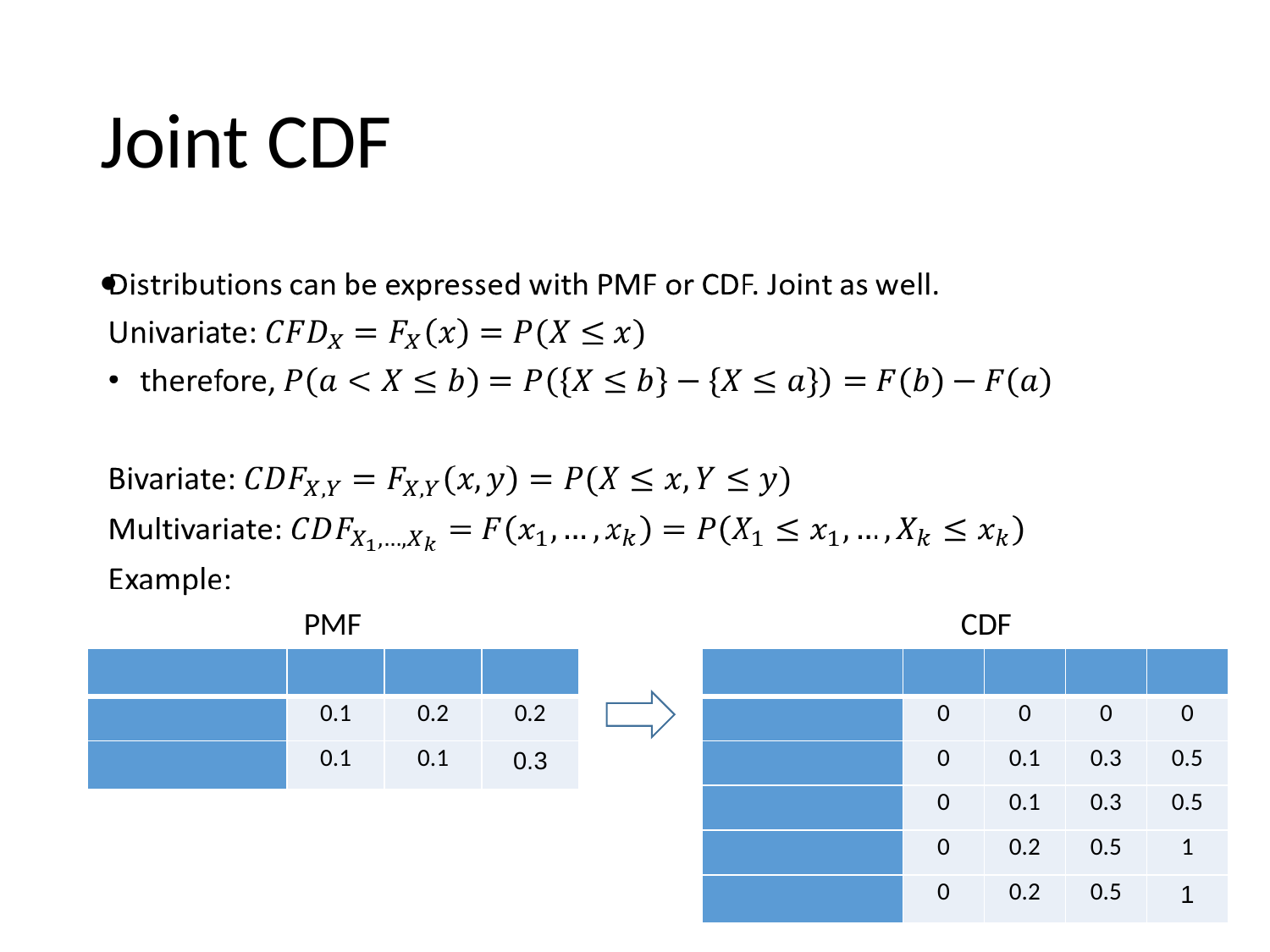

# Joint CDF

PMF
CDF
|  |  |  |  |
| --- | --- | --- | --- |
|  | 0.1 | 0.2 | 0.2 |
|  | 0.1 | 0.1 | 0.3 |
|  |  |  |  |  |
| --- | --- | --- | --- | --- |
|  | 0 | 0 | 0 | 0 |
|  | 0 | 0.1 | 0.3 | 0.5 |
|  | 0 | 0.1 | 0.3 | 0.5 |
|  | 0 | 0.2 | 0.5 | 1 |
|  | 0 | 0.2 | 0.5 | 1 |